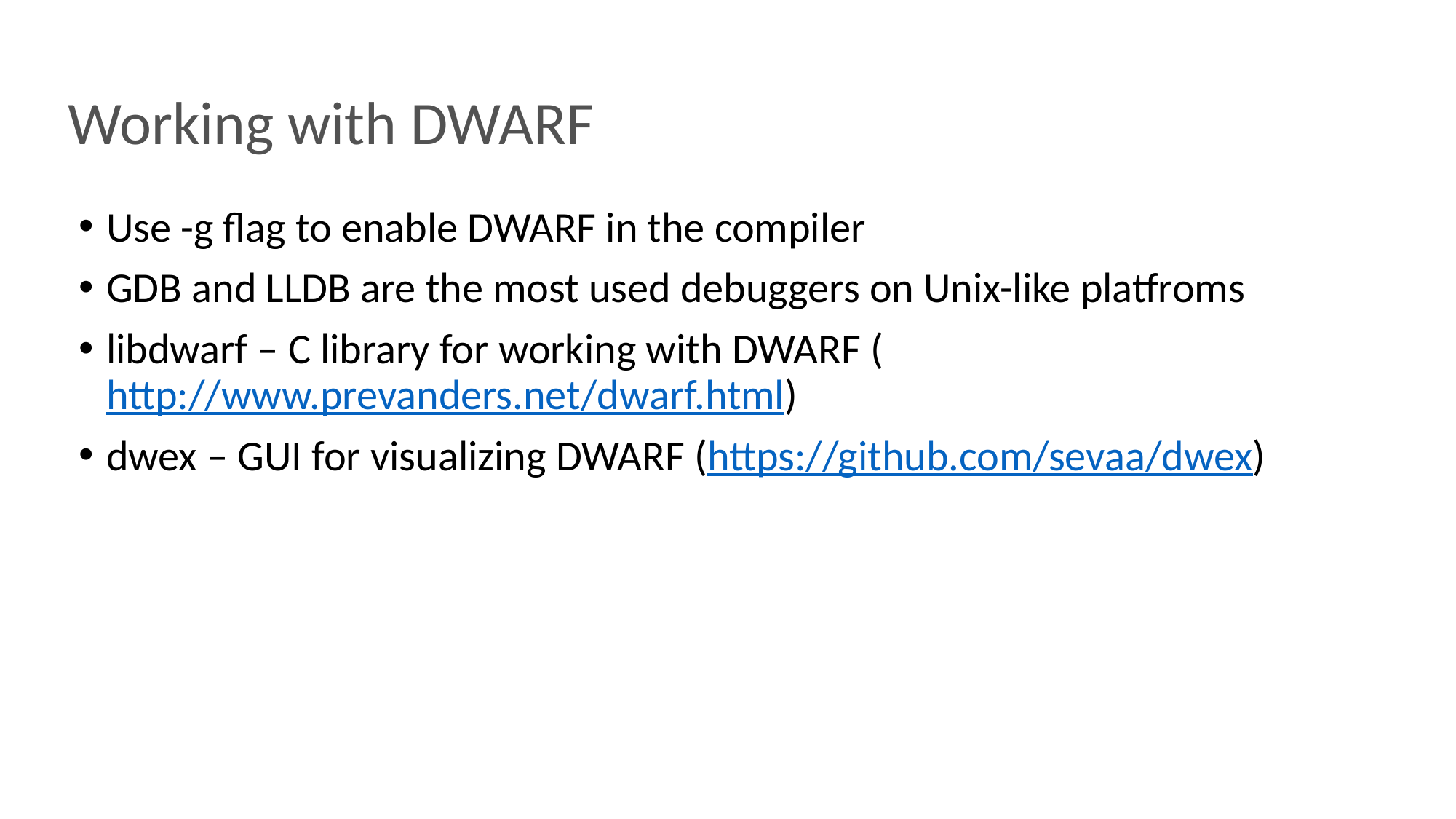

# Working with DWARF
Use -g flag to enable DWARF in the compiler
GDB and LLDB are the most used debuggers on Unix-like platfroms
libdwarf – C library for working with DWARF (http://www.prevanders.net/dwarf.html)
dwex – GUI for visualizing DWARF (https://github.com/sevaa/dwex)